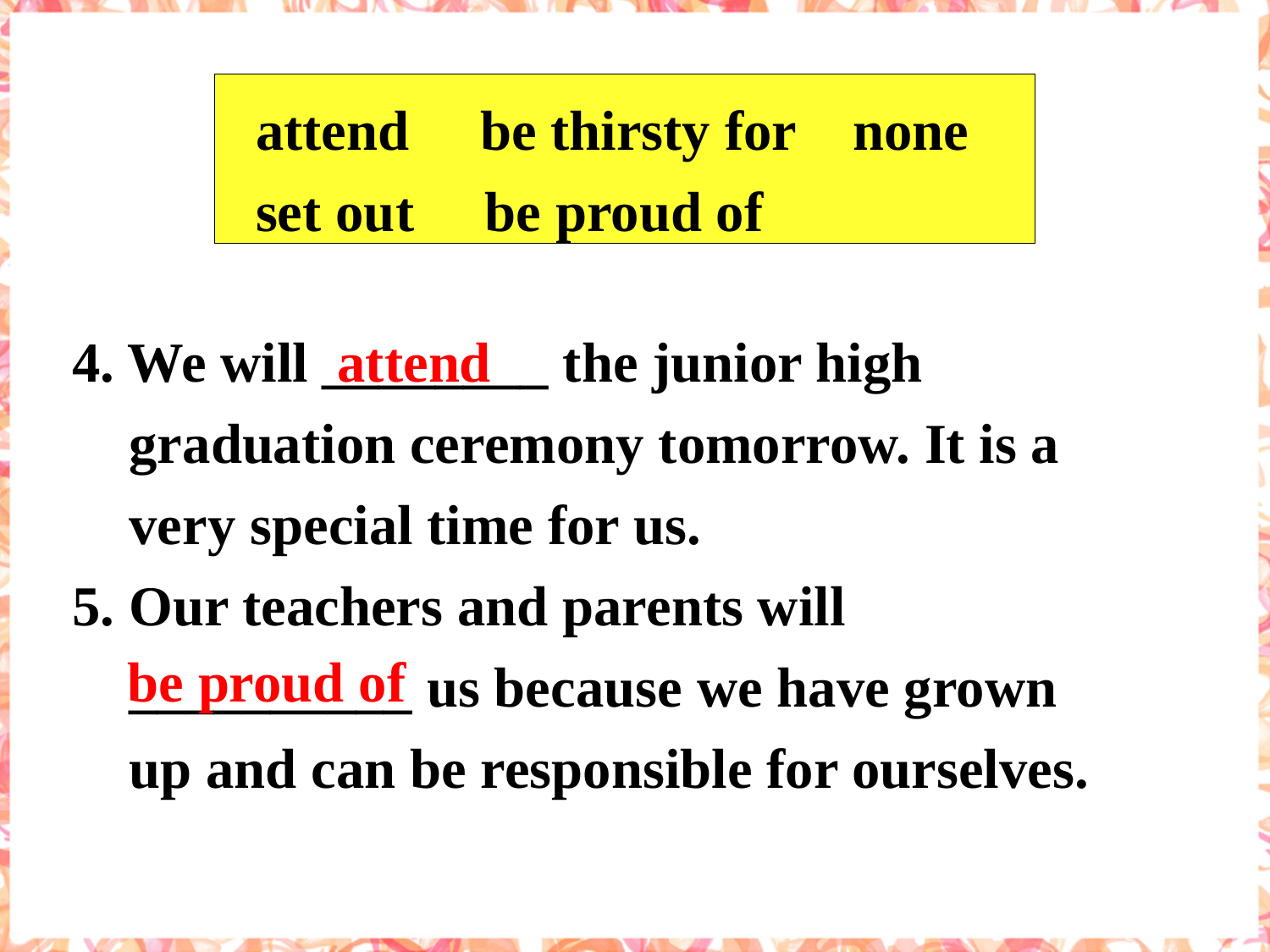

attend     be thirsty for    none
  set out     be proud of
4. We will ________ the junior high
    graduation ceremony tomorrow. It is a
    very special time for us.
5. Our teachers and parents will
    __________ us because we have grown
    up and can be responsible for ourselves.
attend
be proud of